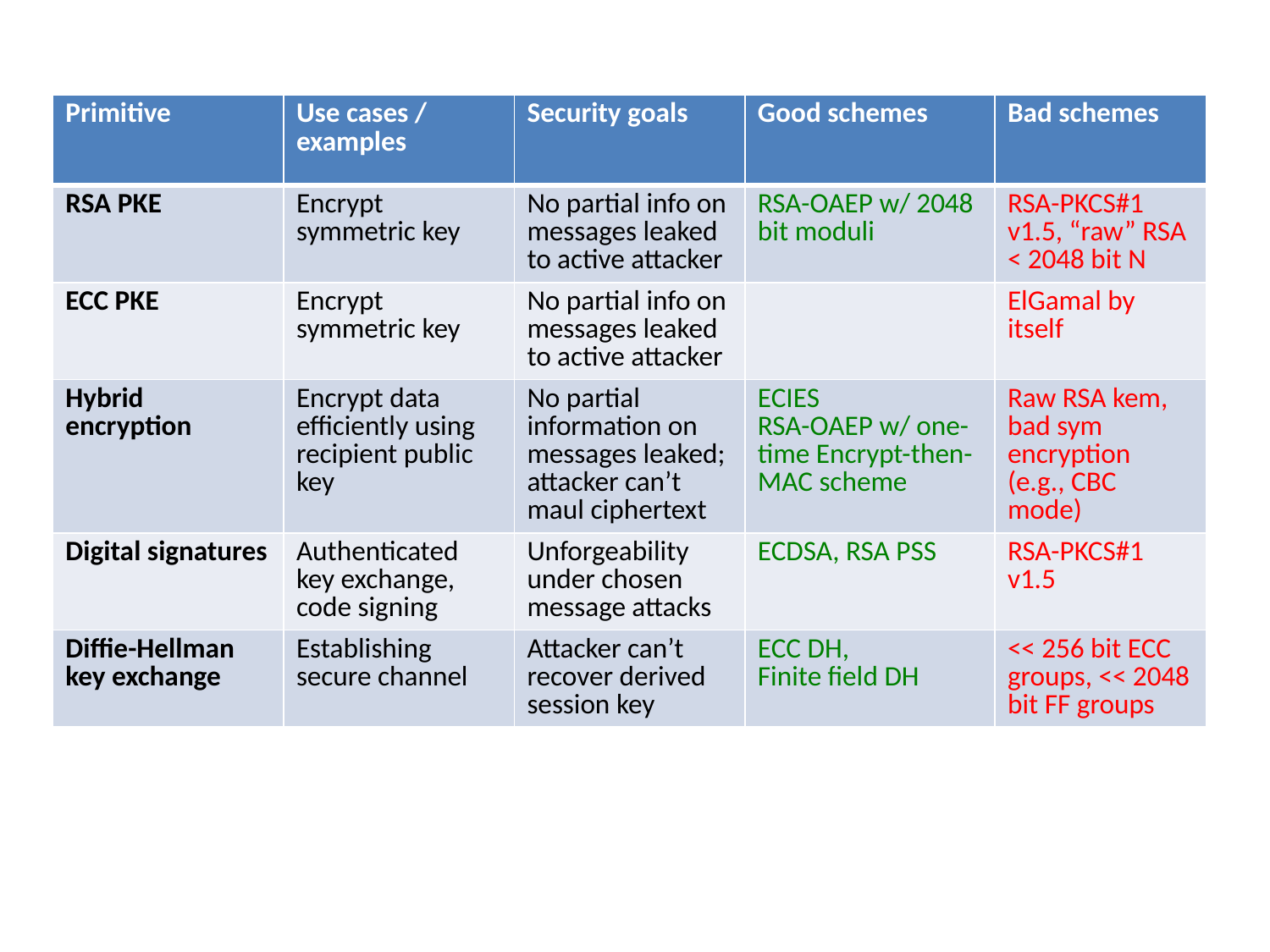

| Primitive | Use cases / examples | Security goals | Good schemes | Bad schemes |
| --- | --- | --- | --- | --- |
| RSA PKE | Encrypt symmetric key | No partial info on messages leaked to active attacker | RSA-OAEP w/ 2048 bit moduli | RSA-PKCS#1 v1.5, “raw” RSA < 2048 bit N |
| ECC PKE | Encrypt symmetric key | No partial info on messages leaked to active attacker |  | ElGamal by itself |
| Hybrid encryption | Encrypt data efficiently using recipient public key | No partial information on messages leaked; attacker can’t maul ciphertext | ECIES RSA-OAEP w/ one-time Encrypt-then-MAC scheme | Raw RSA kem, bad sym encryption (e.g., CBC mode) |
| Digital signatures | Authenticated key exchange, code signing | Unforgeability under chosen message attacks | ECDSA, RSA PSS | RSA-PKCS#1 v1.5 |
| Diffie-Hellman key exchange | Establishing secure channel | Attacker can’t recover derived session key | ECC DH, Finite field DH | << 256 bit ECC groups, << 2048 bit FF groups |